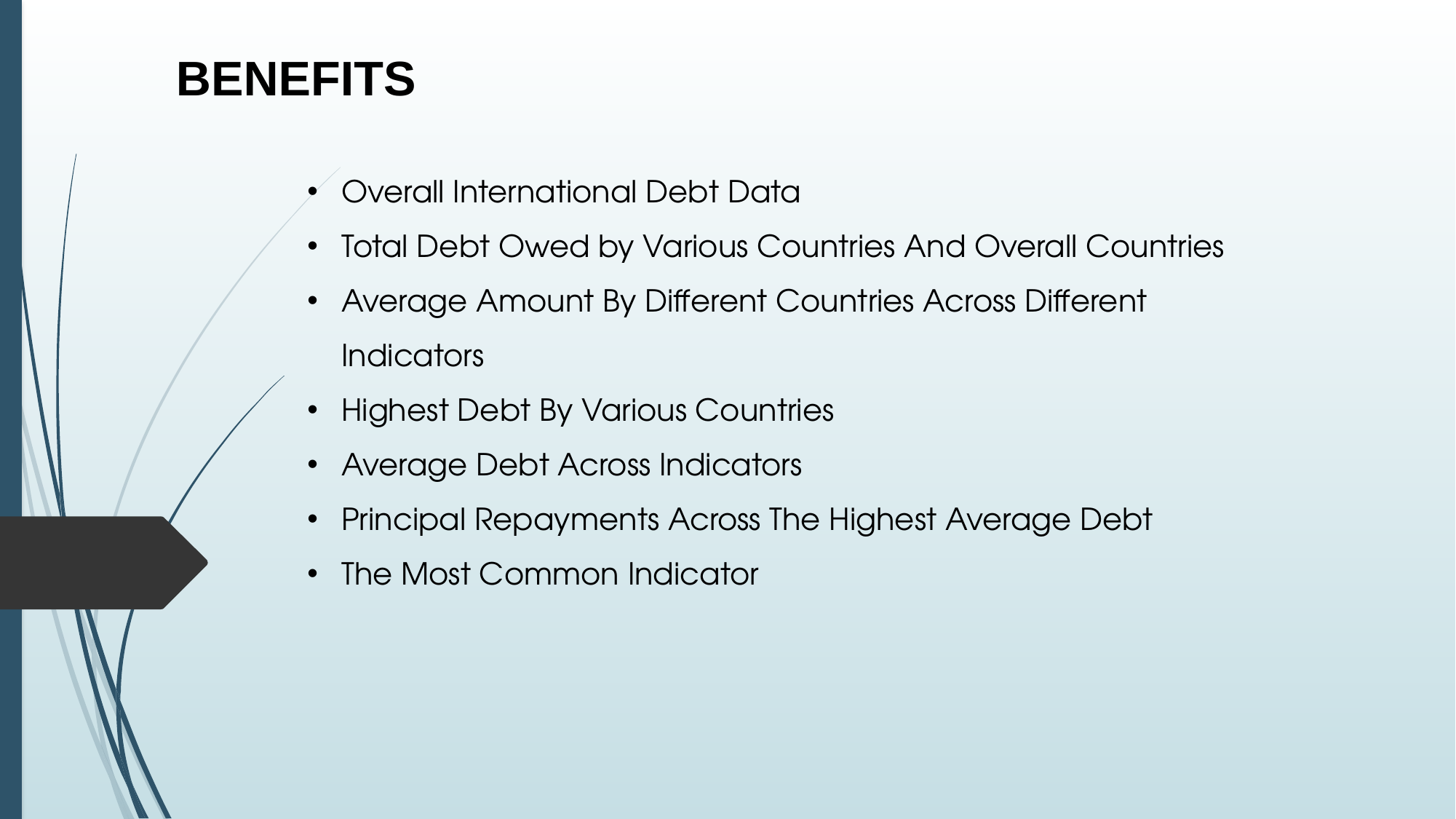

BENEFITS
Overall International Debt Data
Total Debt Owed by Various Countries And Overall Countries
Average Amount By Different Countries Across Different Indicators
Highest Debt By Various Countries
Average Debt Across Indicators
Principal Repayments Across The Highest Average Debt
The Most Common Indicator